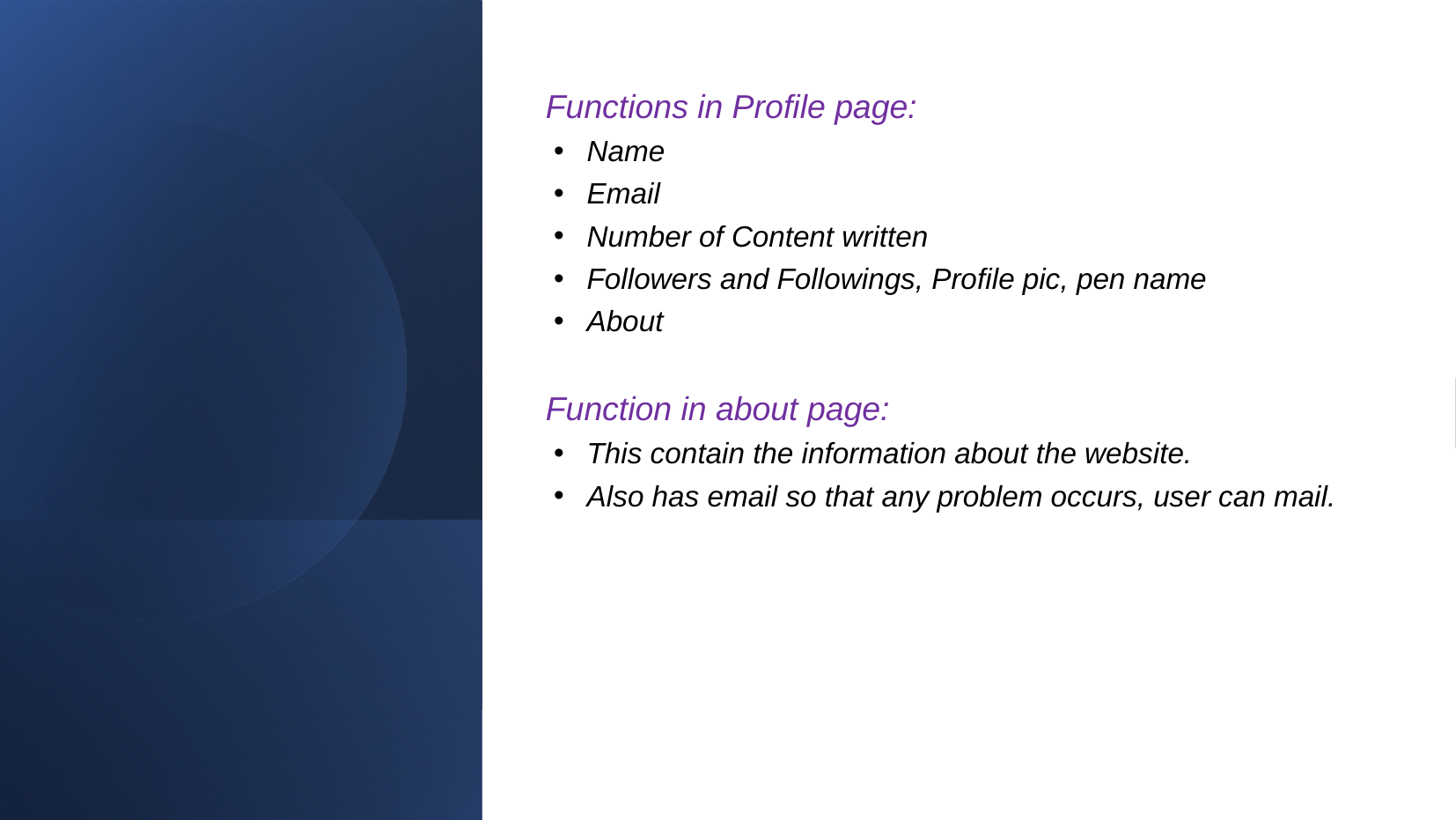

Functions in Profile page:
Name
Email
Number of Content written
Followers and Followings, Profile pic, pen name
About

Function in about page:
This contain the information about the website.
Also has email so that any problem occurs, user can mail.